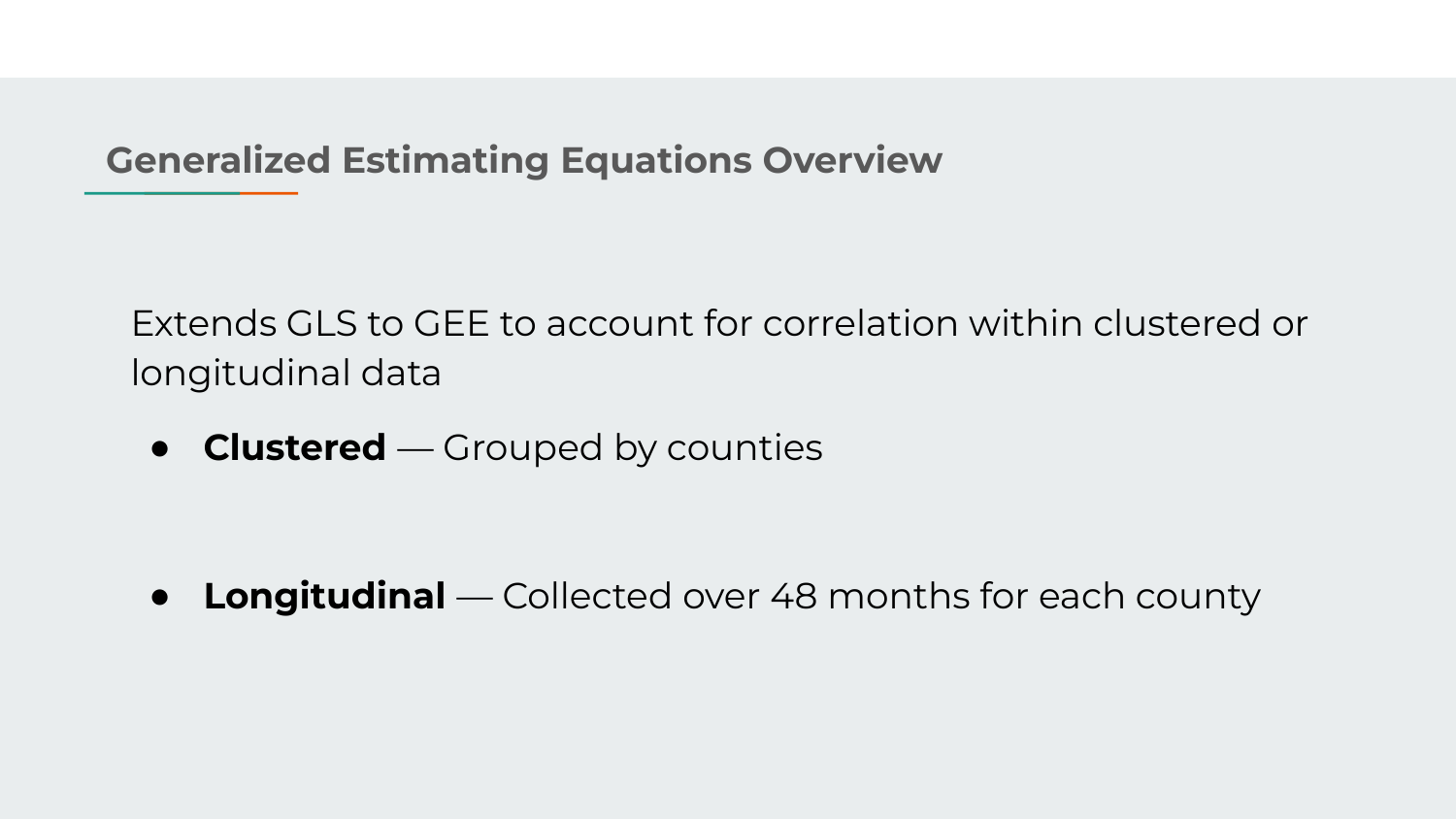

Generalized Estimating Equations Overview
#

Extends GLS to GEE to account for correlation within clustered or longitudinal data
Clustered — Grouped by counties

Longitudinal — Collected over 48 months for each county